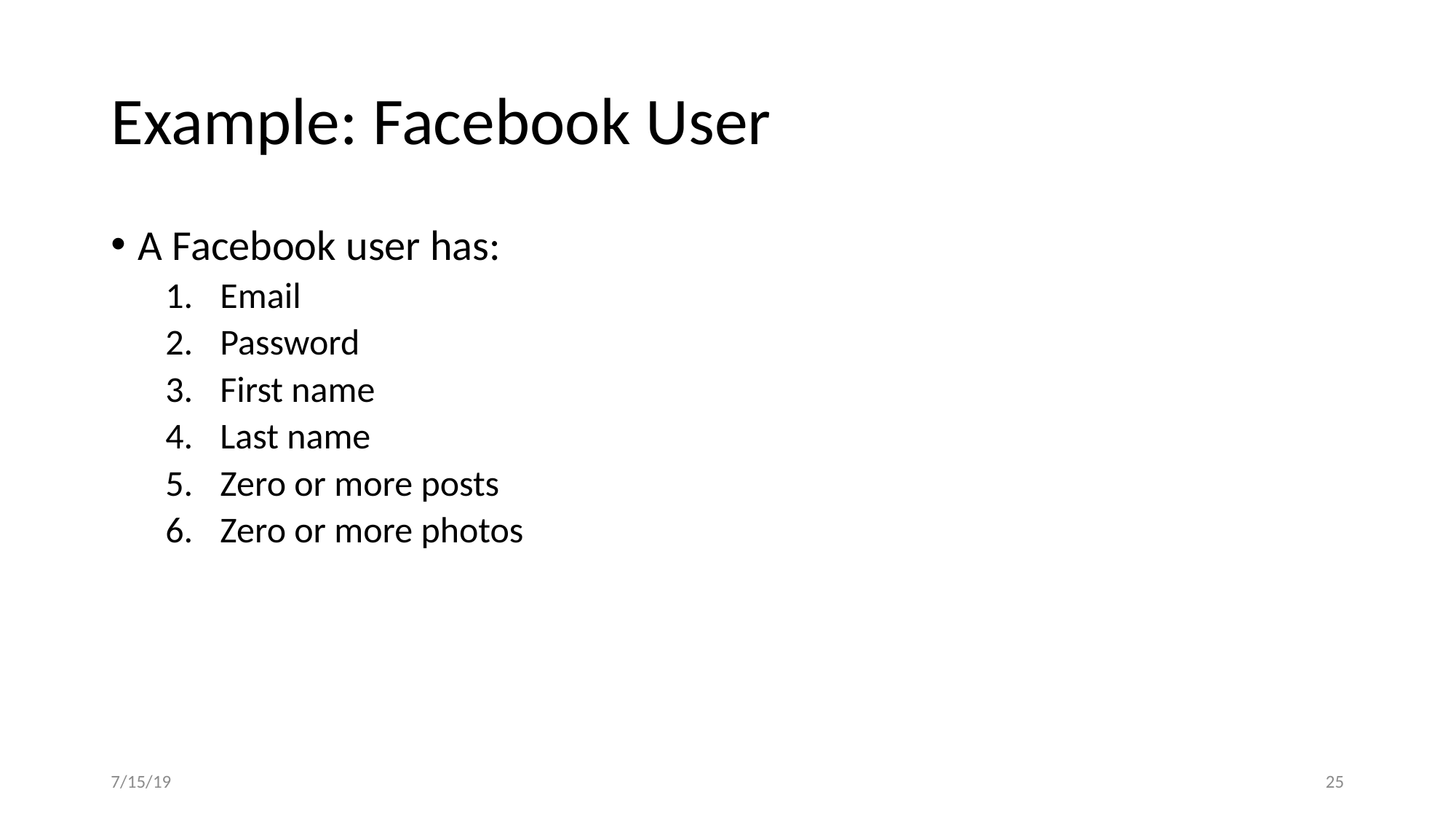

# Example: Facebook User
A Facebook user has:
Email
Password
First name
Last name
Zero or more posts
Zero or more photos
7/15/19
25